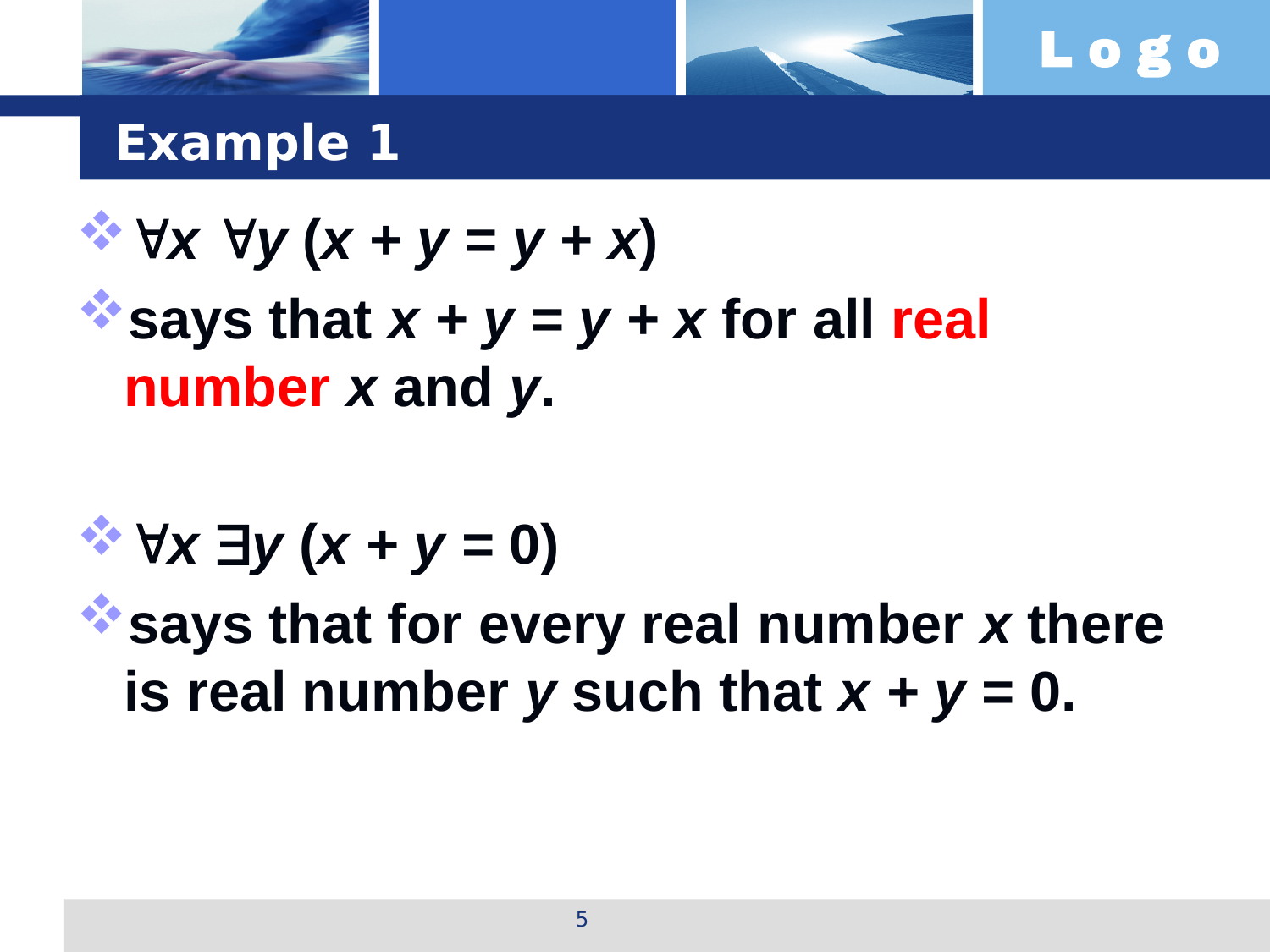

# Example 1
∀x ∀y (x + y = y + x)
says that x + y = y + x for all real number x and y.

∀x ∃y (x + y = 0)
says that for every real number x there is real number y such that x + y = 0.
5